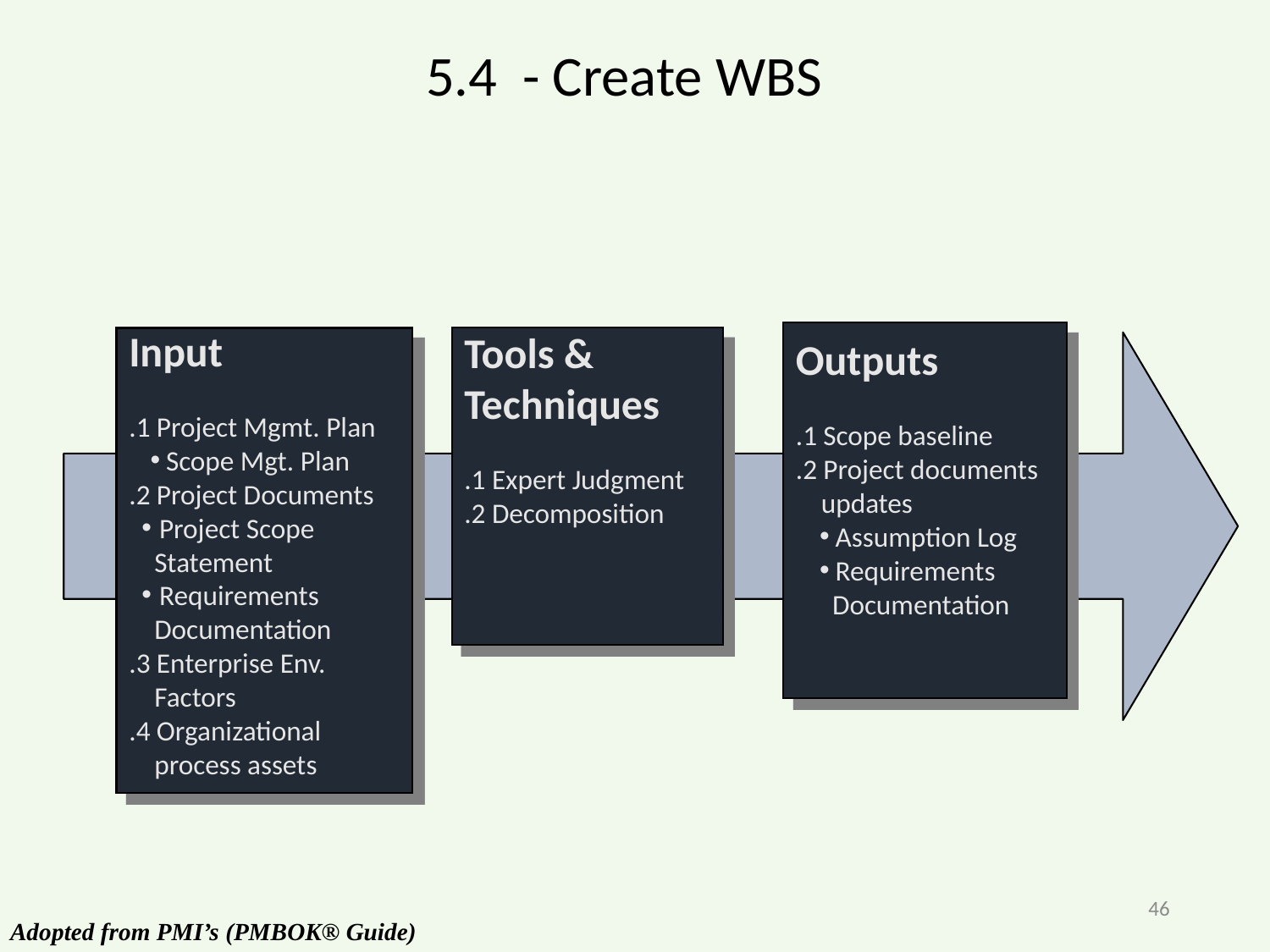

# 5.4  - Create WBS
Outputs

.1 Scope baseline
.2 Project documents
    updates
Assumption Log
Requirements
  Documentation

Input

.1 Project Mgmt. Plan
Scope Mgt. Plan
.2 Project Documents
 Project Scope
    Statement
 Requirements
    Documentation
.3 Enterprise Env.
    Factors
.4 Organizational
    process assets

Tools &
Techniques

.1 Expert Judgment
.2 Decomposition

46
Adopted from PMI’s (PMBOK® Guide)